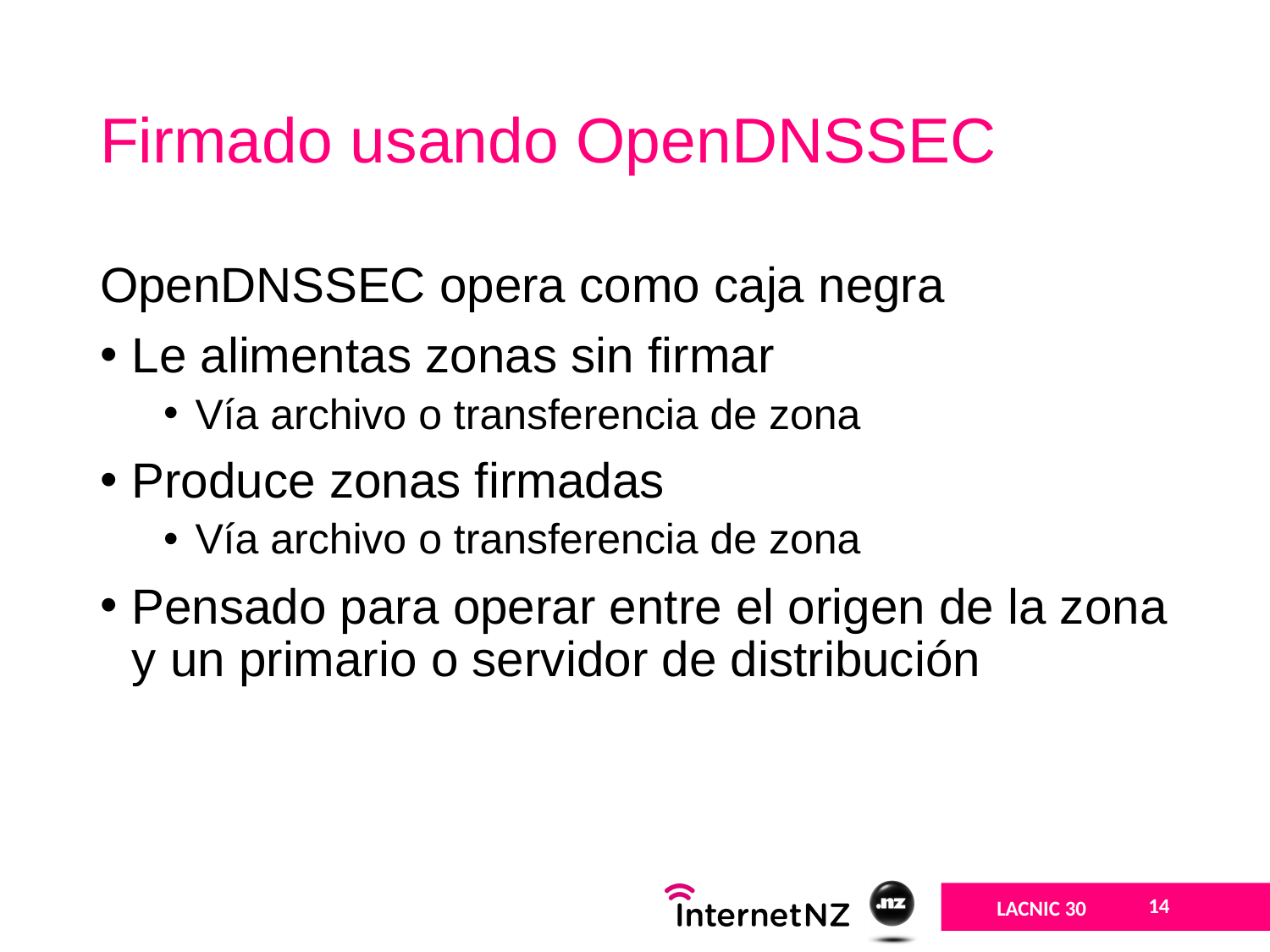

# Firmado usando OpenDNSSEC
OpenDNSSEC opera como caja negra
Le alimentas zonas sin firmar
Vía archivo o transferencia de zona
Produce zonas firmadas
Vía archivo o transferencia de zona
Pensado para operar entre el origen de la zona y un primario o servidor de distribución
14
LACNIC 30